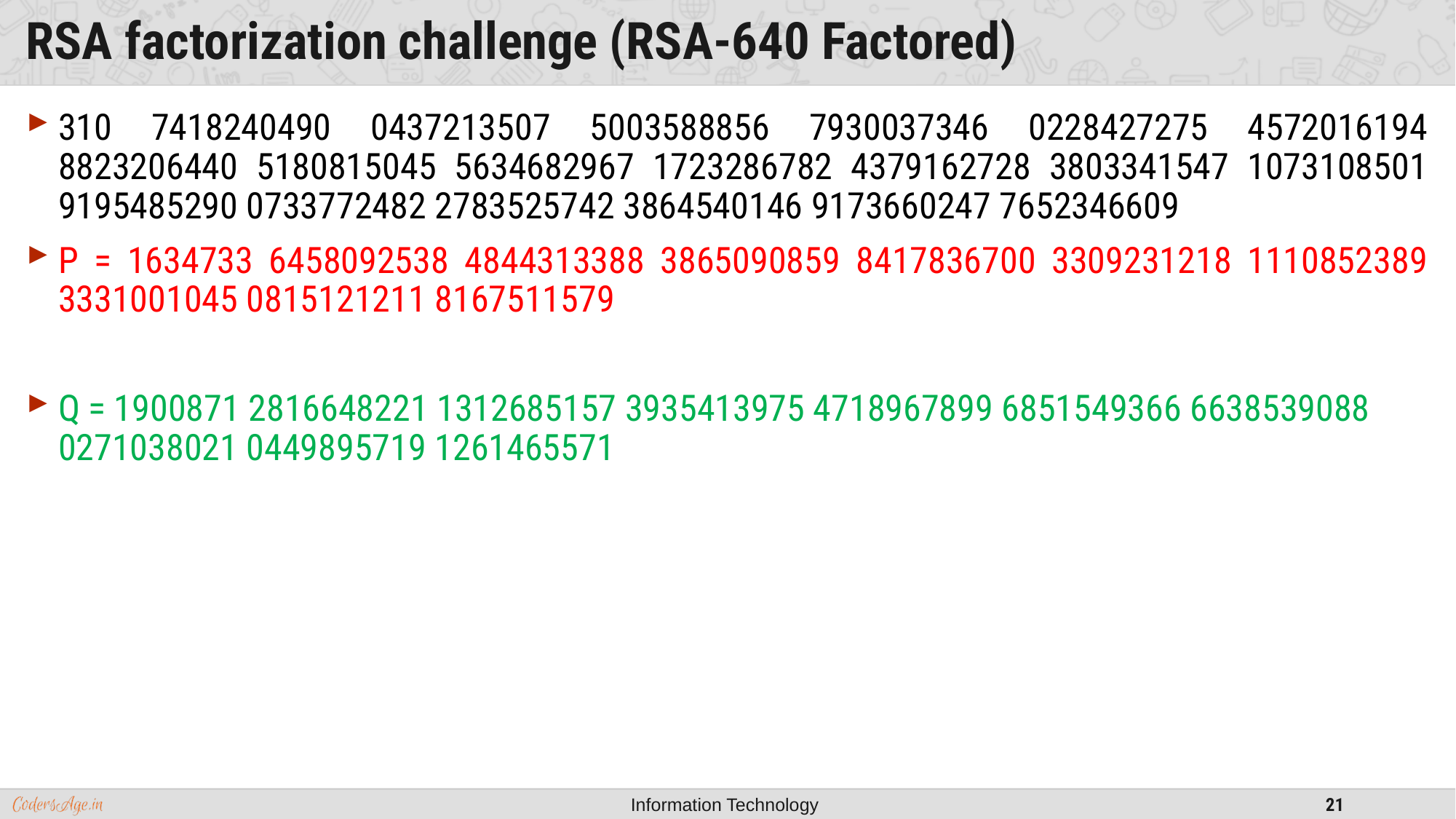

# RSA factorization challenge (RSA-640 Factored)
310 7418240490 0437213507 5003588856 7930037346 0228427275 4572016194 8823206440 5180815045 5634682967 1723286782 4379162728 3803341547 1073108501 9195485290 0733772482 2783525742 3864540146 9173660247 7652346609
P = 1634733 6458092538 4844313388 3865090859 8417836700 3309231218 1110852389 3331001045 0815121211 8167511579

Q = 1900871 2816648221 1312685157 3935413975 4718967899 6851549366 6638539088 0271038021 0449895719 1261465571